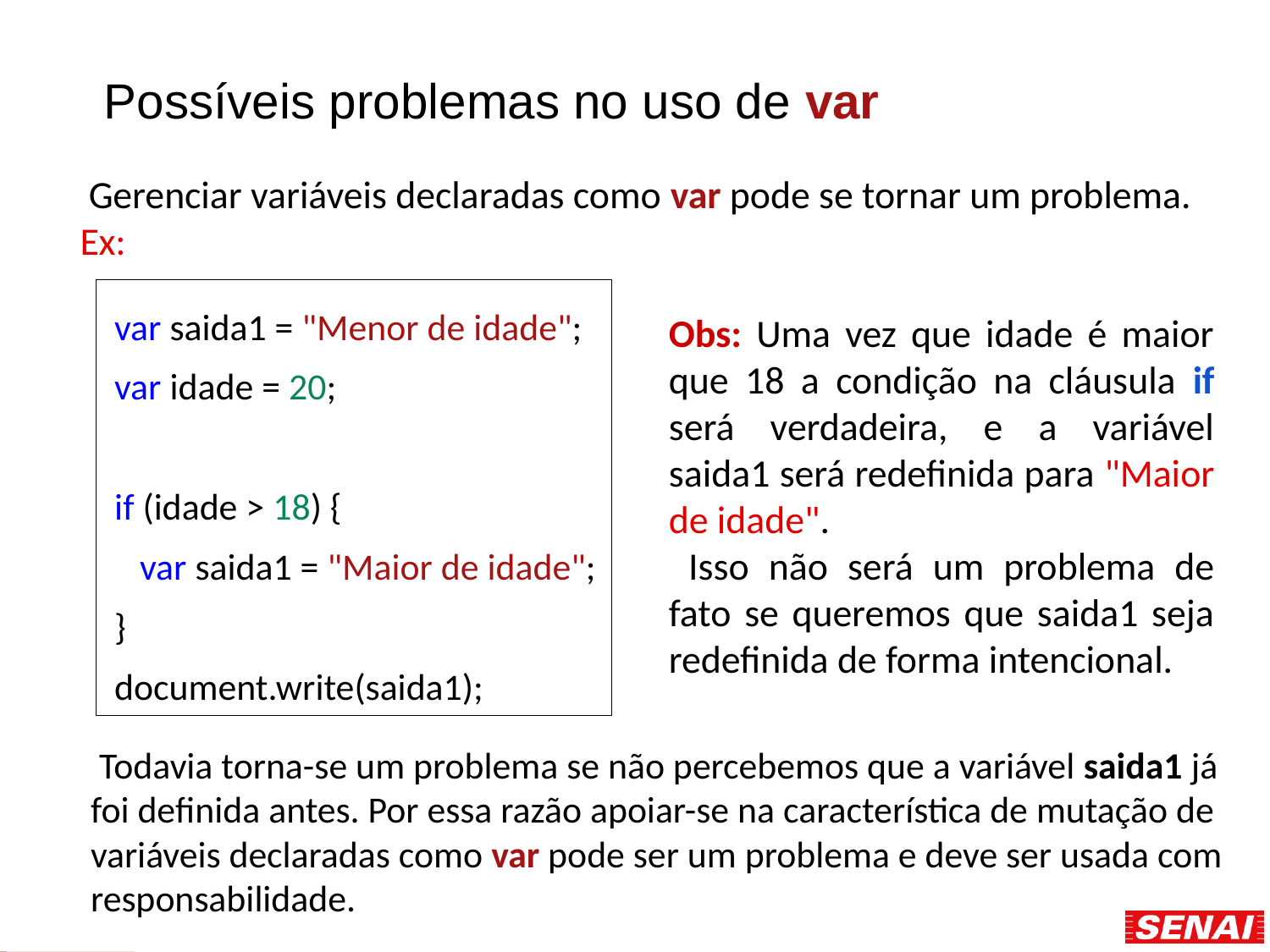

# Possíveis problemas no uso de var
 Gerenciar variáveis declaradas como var pode se tornar um problema.
Ex:
var saida1 = "Menor de idade";
var idade = 20;

if (idade > 18) {
   var saida1 = "Maior de idade";
}
document.write(saida1);

Obs: Uma vez que idade é maior que 18 a condição na cláusula if será verdadeira, e a variável saida1 será redefinida para "Maior de idade".
 Isso não será um problema de fato se queremos que saida1 seja redefinida de forma intencional.
 Todavia torna-se um problema se não percebemos que a variável saida1 já foi definida antes. Por essa razão apoiar-se na característica de mutação de variáveis declaradas como var pode ser um problema e deve ser usada com responsabilidade.